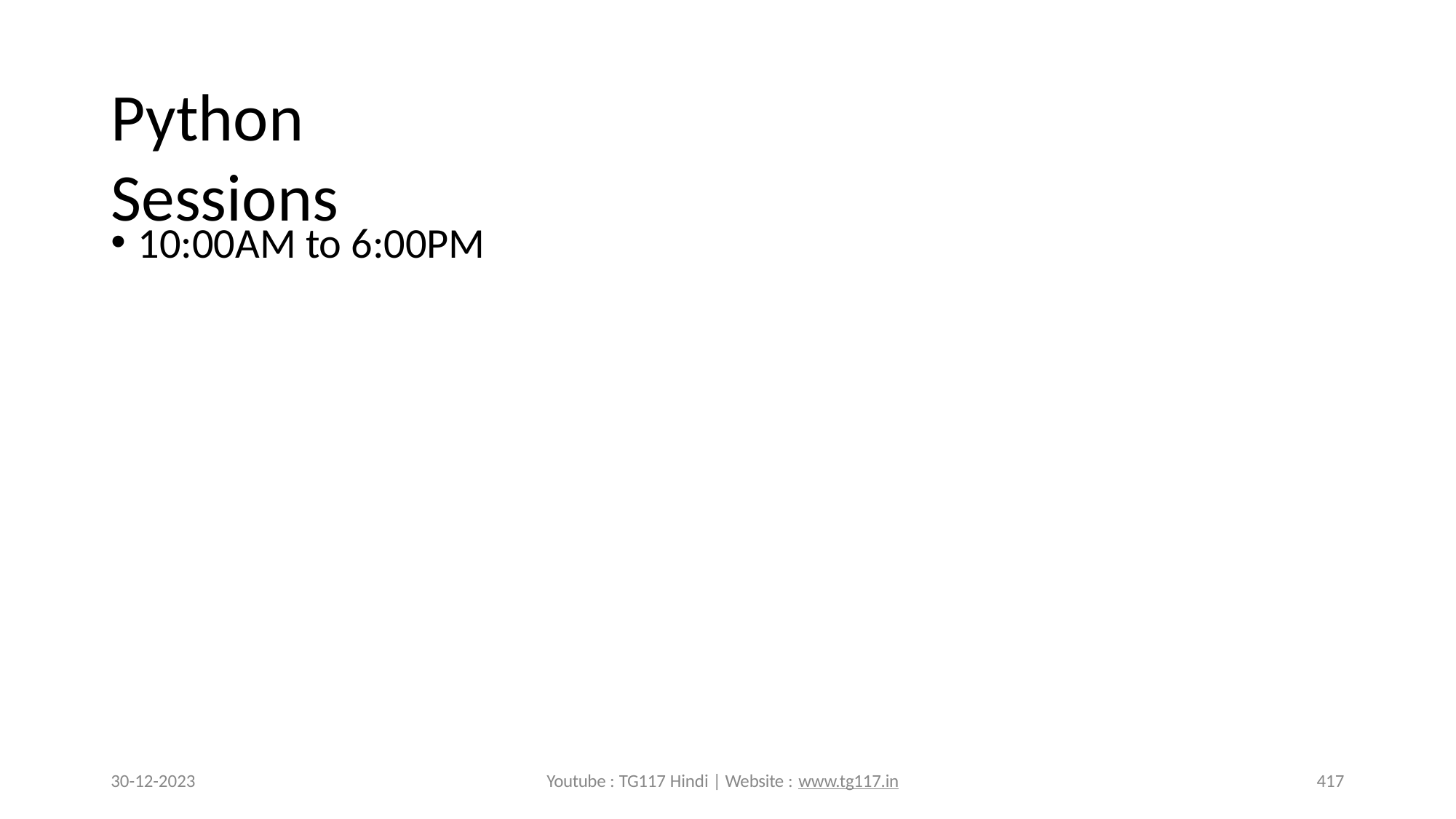

# Python Sessions
10:00AM to 6:00PM
30-12-2023
Youtube : TG117 Hindi | Website : www.tg117.in
417